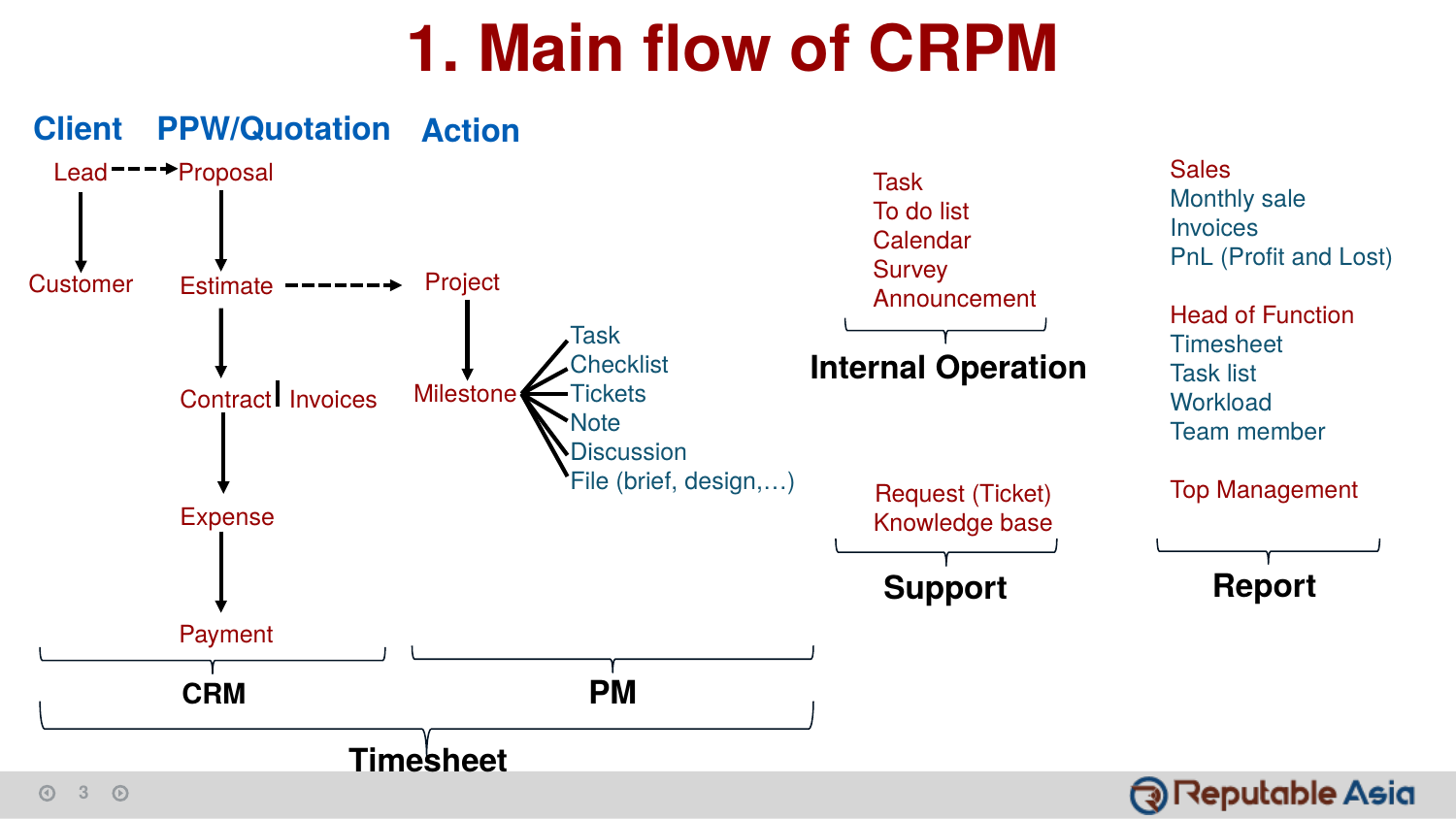

1. Main flow of CRPM

Lead

Sales
Monthly sale
Invoices
PnL (Profit and Lost)

Head of Function
Timesheet
Task list
Workload
Team member

Top Management

Client

Action

Task
To do list
Calendar
Survey
Announcement

Proposal

PPW/Quotation

Customer

Project

Estimate

Internal Operation
Task
Checklist
Tickets
Note
Discussion
File (brief, design,…)

Milestone

 Invoices

Contract

Request (Ticket)
Knowledge base

Expense

1

2

Payment
3
Report
Support

PM

CRM
4
5
Timesheet
3